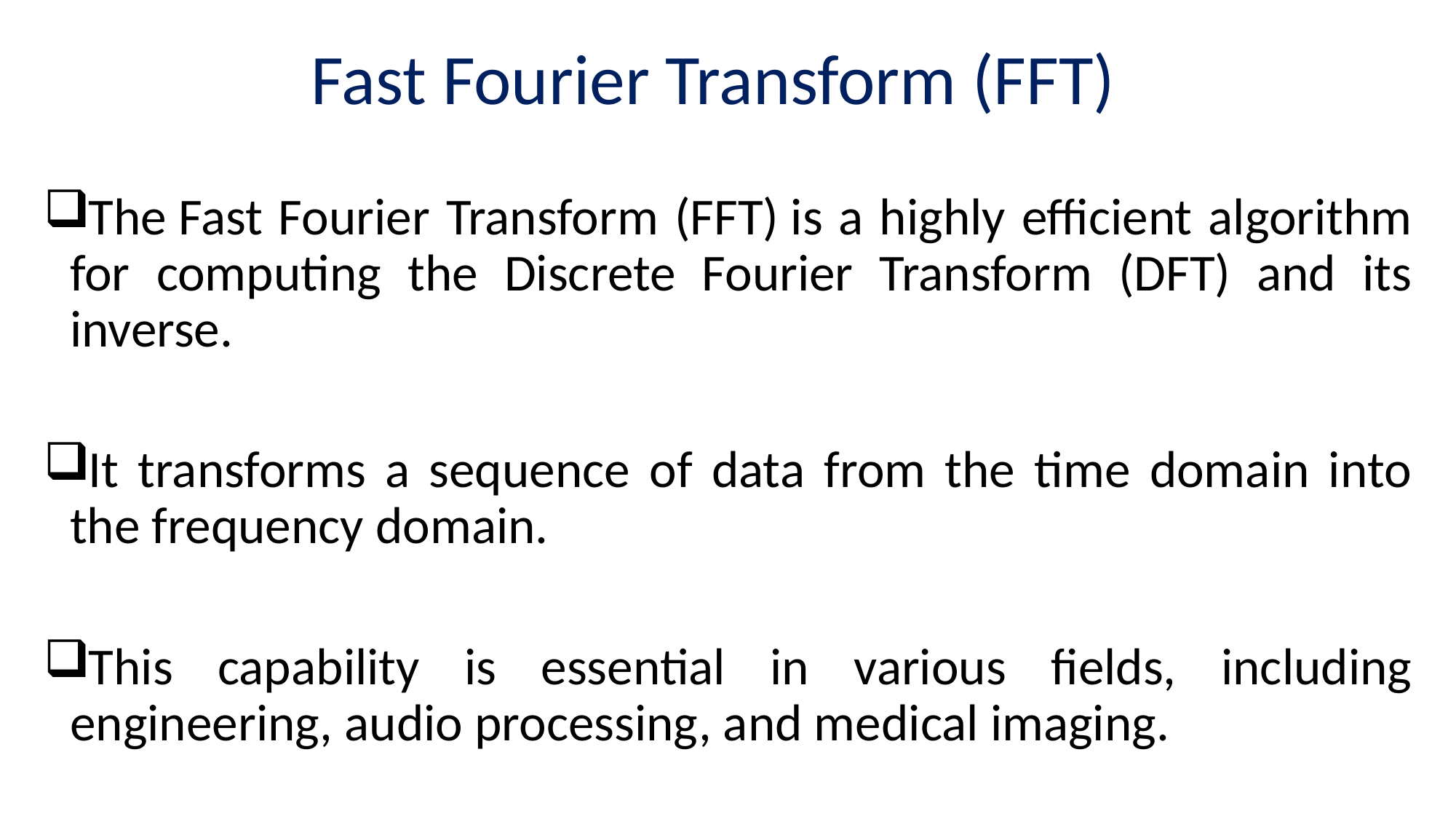

# Fast Fourier Transform (FFT)
The Fast Fourier Transform (FFT) is a highly efficient algorithm for computing the Discrete Fourier Transform (DFT) and its inverse.

It transforms a sequence of data from the time domain into the frequency domain.

This capability is essential in various fields, including engineering, audio processing, and medical imaging.